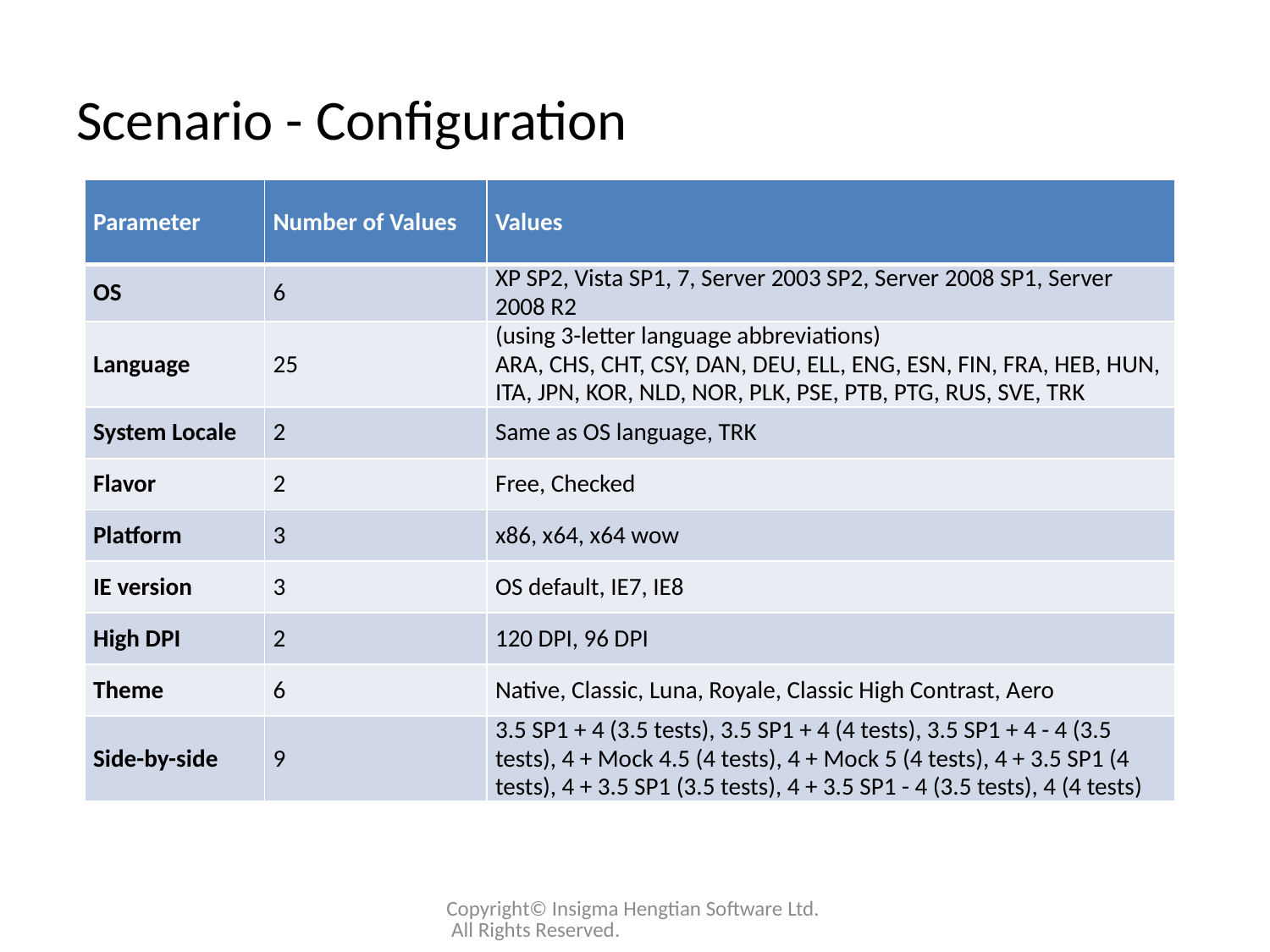

# Scenario - Configuration
| Parameter | Number of Values | Values |
| --- | --- | --- |
| OS | 6 | XP SP2, Vista SP1, 7, Server 2003 SP2, Server 2008 SP1, Server 2008 R2 |
| Language | 25 | (using 3-letter language abbreviations) ARA, CHS, CHT, CSY, DAN, DEU, ELL, ENG, ESN, FIN, FRA, HEB, HUN, ITA, JPN, KOR, NLD, NOR, PLK, PSE, PTB, PTG, RUS, SVE, TRK |
| System Locale | 2 | Same as OS language, TRK |
| Flavor | 2 | Free, Checked |
| Platform | 3 | x86, x64, x64 wow |
| IE version | 3 | OS default, IE7, IE8 |
| High DPI | 2 | 120 DPI, 96 DPI |
| Theme | 6 | Native, Classic, Luna, Royale, Classic High Contrast, Aero |
| Side-by-side | 9 | 3.5 SP1 + 4 (3.5 tests), 3.5 SP1 + 4 (4 tests), 3.5 SP1 + 4 - 4 (3.5 tests), 4 + Mock 4.5 (4 tests), 4 + Mock 5 (4 tests), 4 + 3.5 SP1 (4 tests), 4 + 3.5 SP1 (3.5 tests), 4 + 3.5 SP1 - 4 (3.5 tests), 4 (4 tests) |
Copyright© Insigma Hengtian Software Ltd. All Rights Reserved.